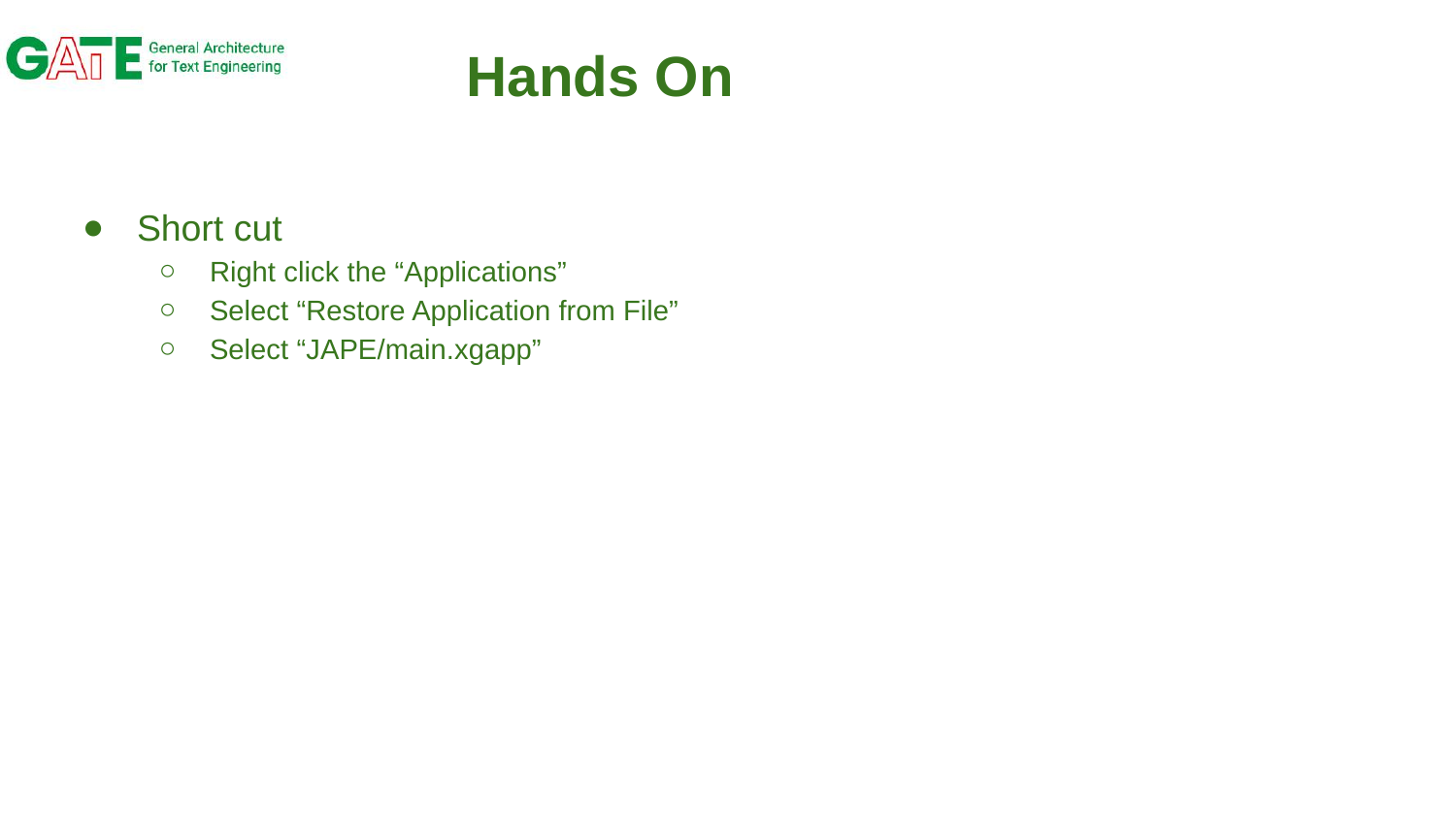

# Hands On
Short cut
Right click the “Applications”
Select “Restore Application from File”
Select “JAPE/main.xgapp”